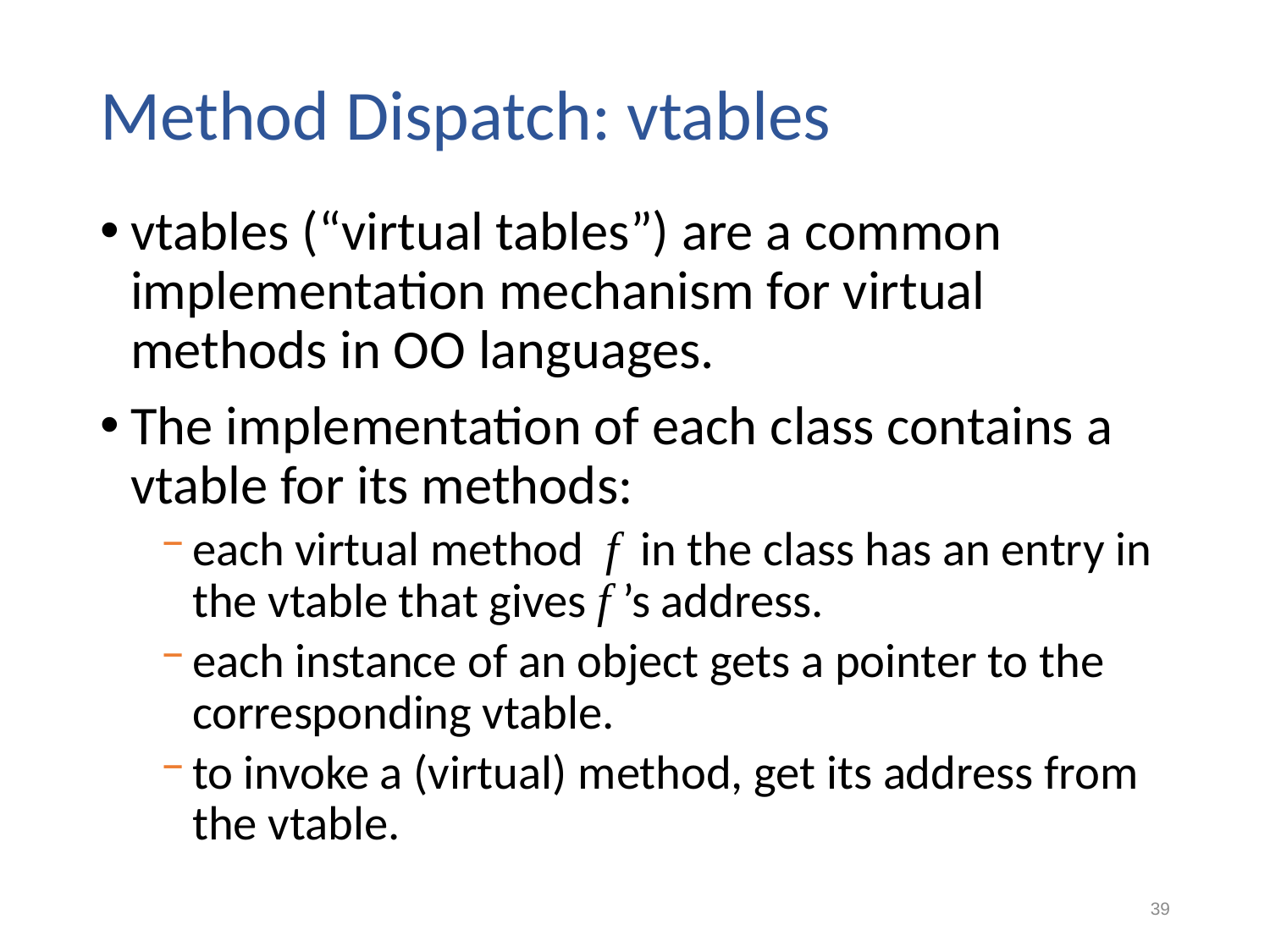

# Method Dispatch: vtables
vtables (“virtual tables”) are a common implementation mechanism for virtual methods in OO languages.
The implementation of each class contains a vtable for its methods:
each virtual method  f  in the class has an entry in the vtable that gives f ’s address.
each instance of an object gets a pointer to the corresponding vtable.
to invoke a (virtual) method, get its address from the vtable.
39